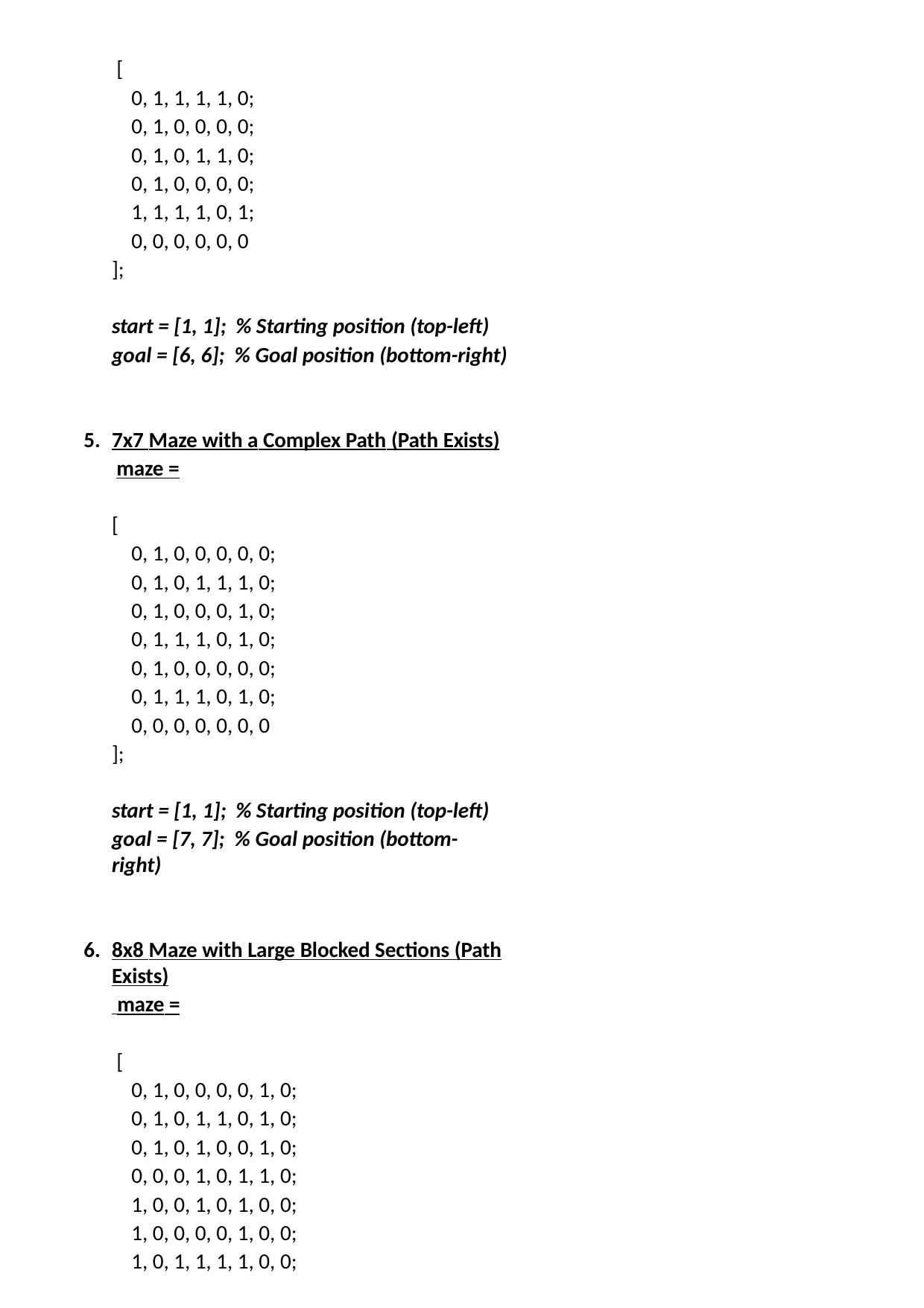

[
0, 1, 1, 1, 1, 0;
0, 1, 0, 0, 0, 0;
0, 1, 0, 1, 1, 0;
0, 1, 0, 0, 0, 0;
1, 1, 1, 1, 0, 1;
0, 0, 0, 0, 0, 0
];

start = [1, 1]; % Starting position (top-left)
goal = [6, 6]; % Goal position (bottom-right)

7x7 Maze with a Complex Path (Path Exists)  maze =

[
0, 1, 0, 0, 0, 0, 0;
0, 1, 0, 1, 1, 1, 0;
0, 1, 0, 0, 0, 1, 0;
0, 1, 1, 1, 0, 1, 0;
0, 1, 0, 0, 0, 0, 0;
0, 1, 1, 1, 0, 1, 0;
0, 0, 0, 0, 0, 0, 0
];

start = [1, 1]; % Starting position (top-left)
goal = [7, 7]; % Goal position (bottom-right)

8x8 Maze with Large Blocked Sections (Path Exists)
 maze =

[
0, 1, 0, 0, 0, 0, 1, 0;
0, 1, 0, 1, 1, 0, 1, 0;
0, 1, 0, 1, 0, 0, 1, 0;
0, 0, 0, 1, 0, 1, 1, 0;
1, 0, 0, 1, 0, 1, 0, 0;
1, 0, 0, 0, 0, 1, 0, 0;
1, 0, 1, 1, 1, 1, 0, 0;